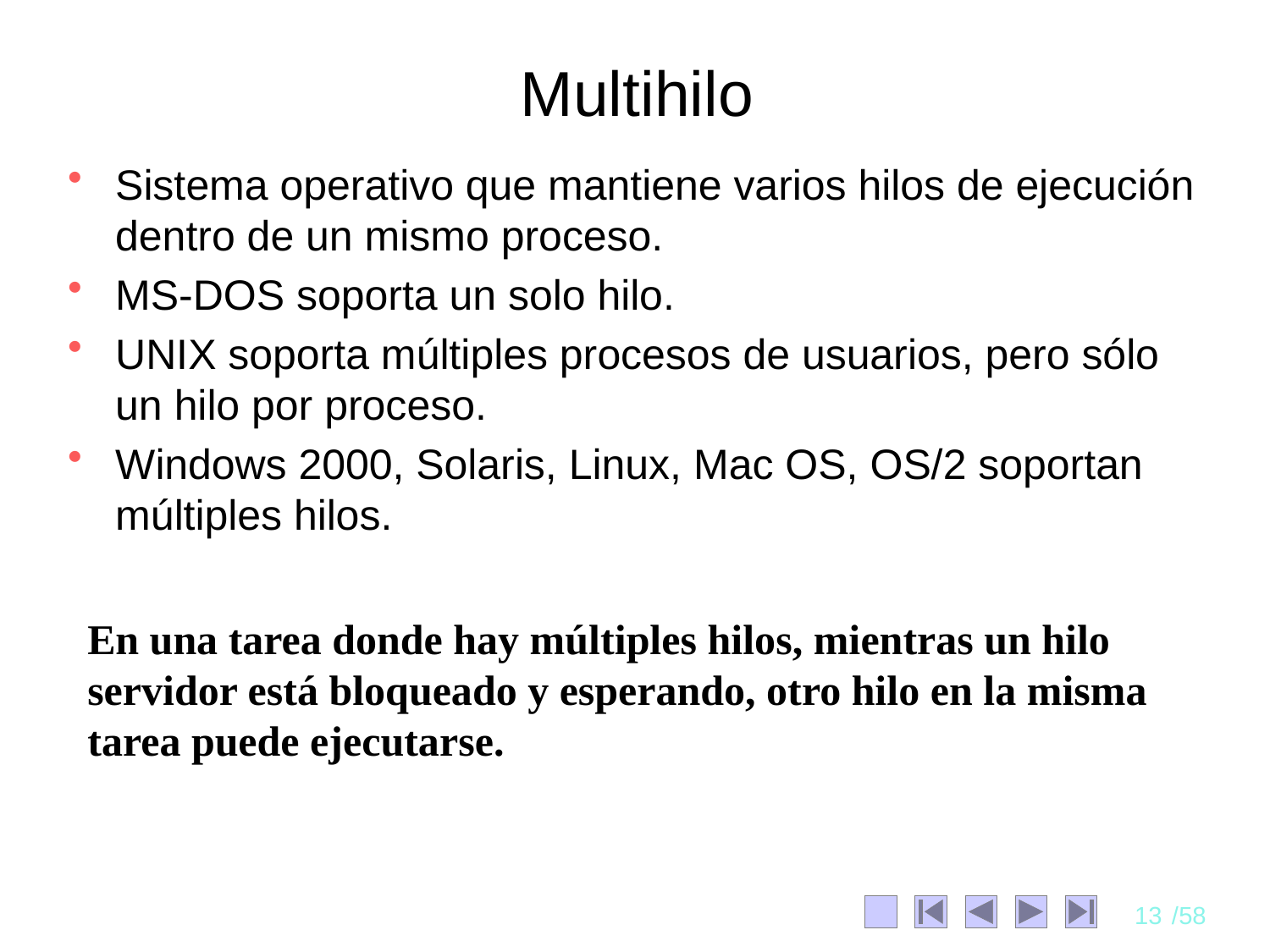

# Multihilo
Sistema operativo que mantiene varios hilos de ejecución dentro de un mismo proceso.
MS-DOS soporta un solo hilo.
UNIX soporta múltiples procesos de usuarios, pero sólo un hilo por proceso.
Windows 2000, Solaris, Linux, Mac OS, OS/2 soportan múltiples hilos.

En una tarea donde hay múltiples hilos, mientras un hilo servidor está bloqueado y esperando, otro hilo en la misma tarea puede ejecutarse.